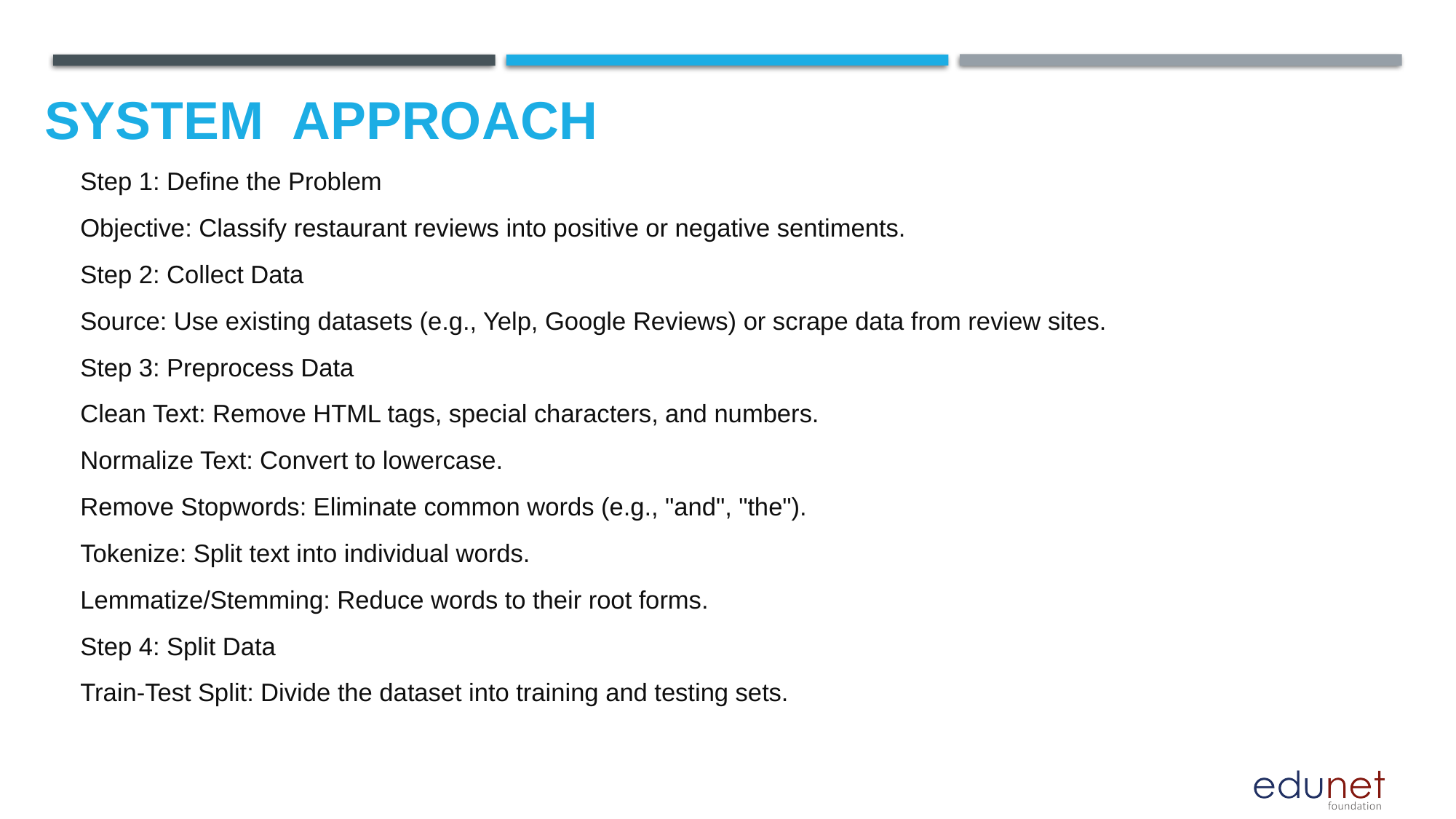

# System  Approach
Step 1: Define the Problem
Objective: Classify restaurant reviews into positive or negative sentiments.
Step 2: Collect Data
Source: Use existing datasets (e.g., Yelp, Google Reviews) or scrape data from review sites.
Step 3: Preprocess Data
Clean Text: Remove HTML tags, special characters, and numbers.
Normalize Text: Convert to lowercase.
Remove Stopwords: Eliminate common words (e.g., "and", "the").
Tokenize: Split text into individual words.
Lemmatize/Stemming: Reduce words to their root forms.
Step 4: Split Data
Train-Test Split: Divide the dataset into training and testing sets.